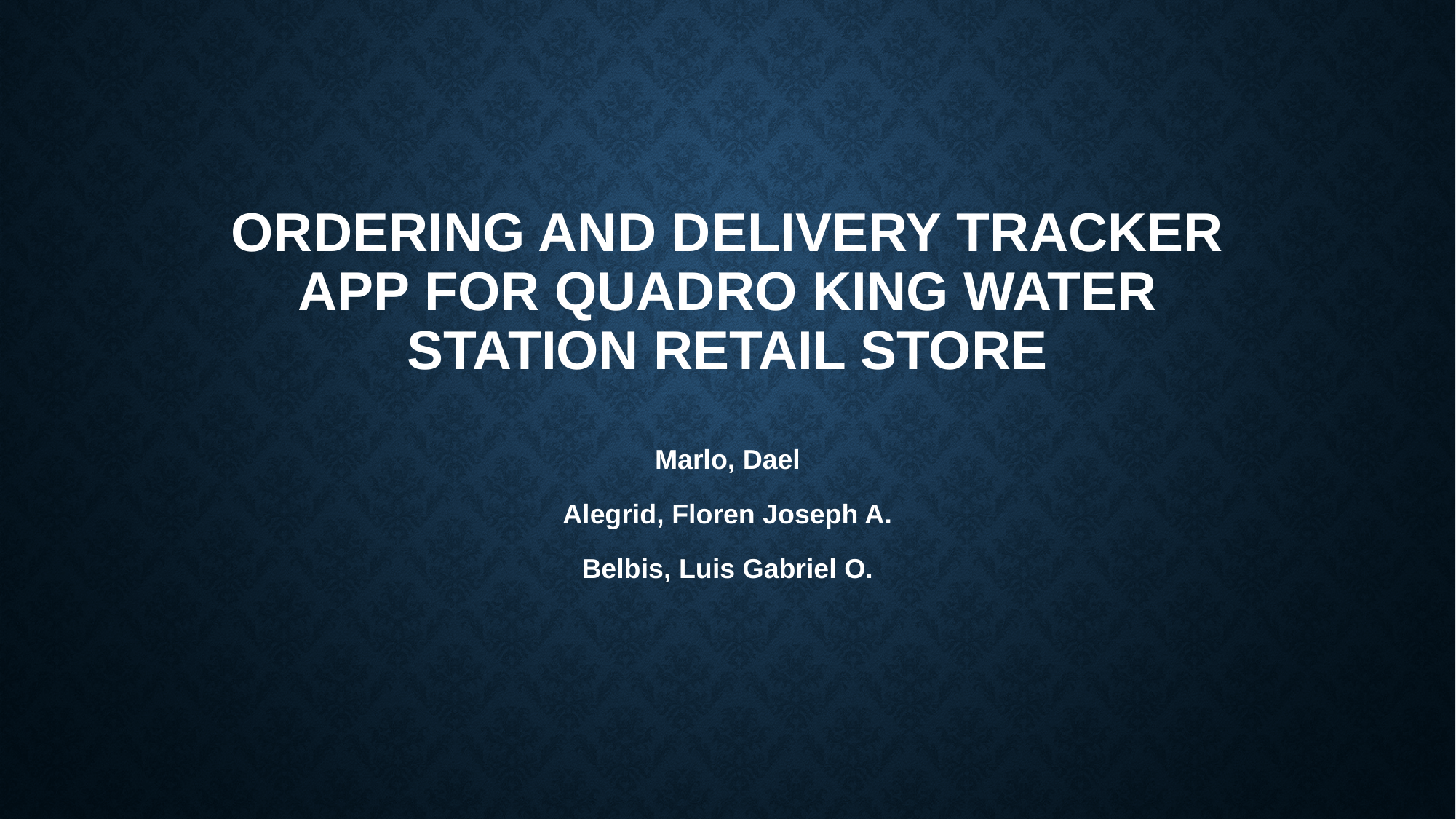

# Ordering and Delivery Tracker App for Quadro King Water Station Retail Store
Marlo, Dael
Alegrid, Floren Joseph A.
Belbis, Luis Gabriel O.